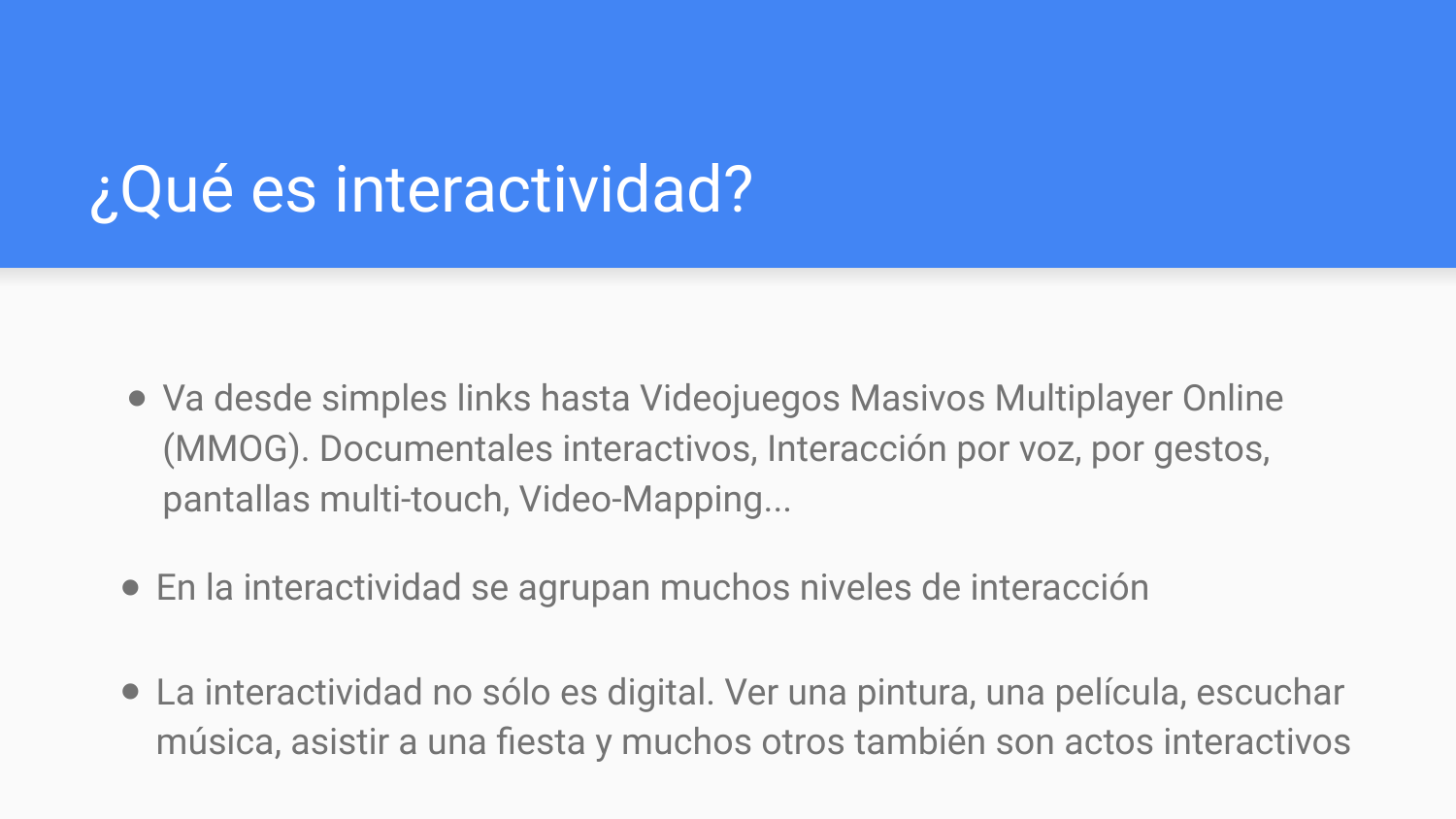

# ¿Qué es interactividad?
Va desde simples links hasta Videojuegos Masivos Multiplayer Online (MMOG). Documentales interactivos, Interacción por voz, por gestos,
pantallas multi-touch, Video-Mapping...
En la interactividad se agrupan muchos niveles de interacción
La interactividad no sólo es digital. Ver una pintura, una película, escuchar música, asistir a una fiesta y muchos otros también son actos interactivos